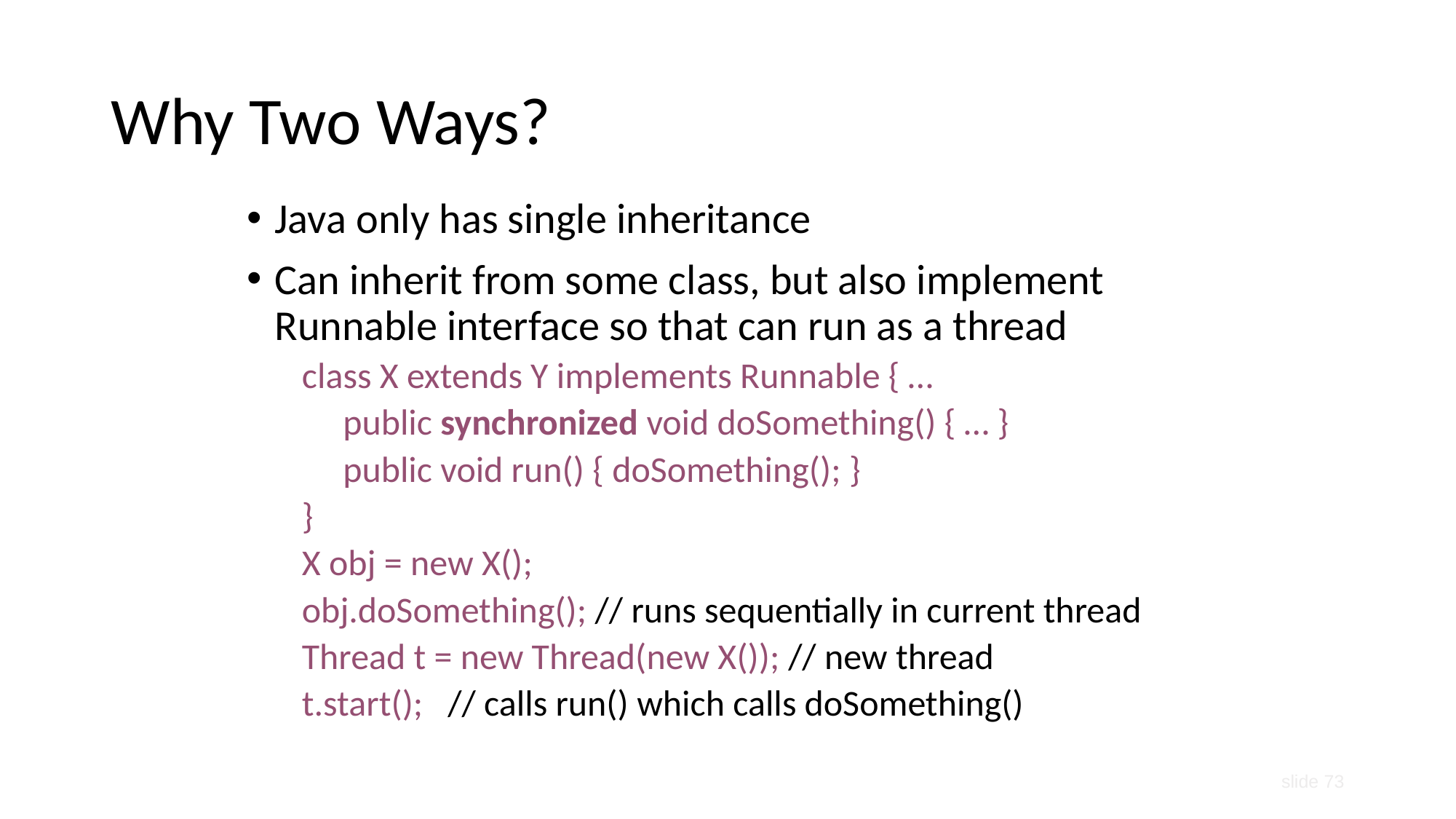

Why Two Ways?
Java only has single inheritance
Can inherit from some class, but also implement Runnable interface so that can run as a thread
class X extends Y implements Runnable { …
     public synchronized void doSomething() { … }
     public void run() { doSomething(); }
}
X obj = new X();
obj.doSomething(); // runs sequentially in current thread
Thread t = new Thread(new X()); // new thread
t.start();   // calls run() which calls doSomething()
slide 73